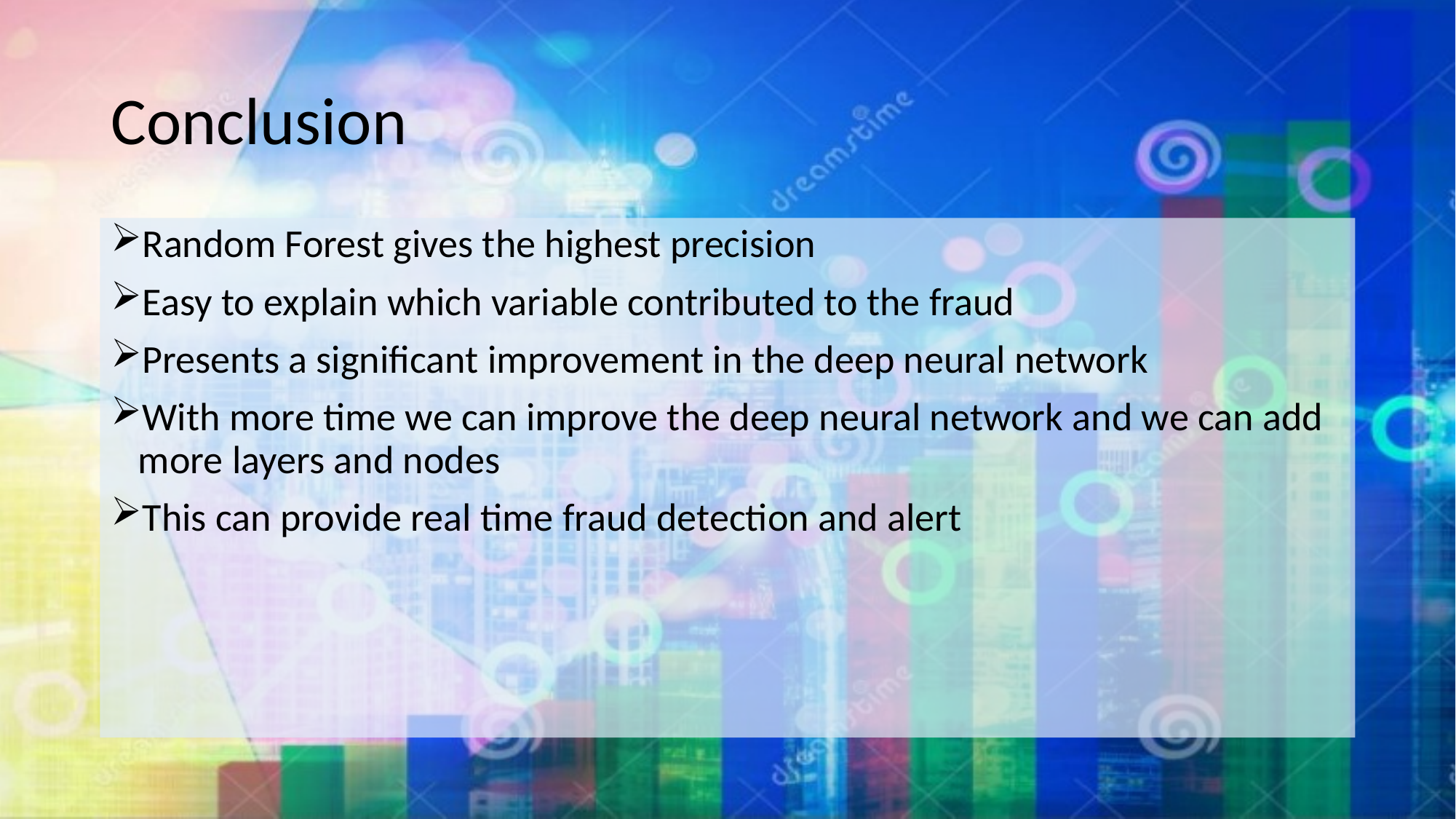

# Conclusion
Random Forest gives the highest precision
Easy to explain which variable contributed to the fraud
Presents a significant improvement in the deep neural network
With more time we can improve the deep neural network and we can add more layers and nodes
This can provide real time fraud detection and alert